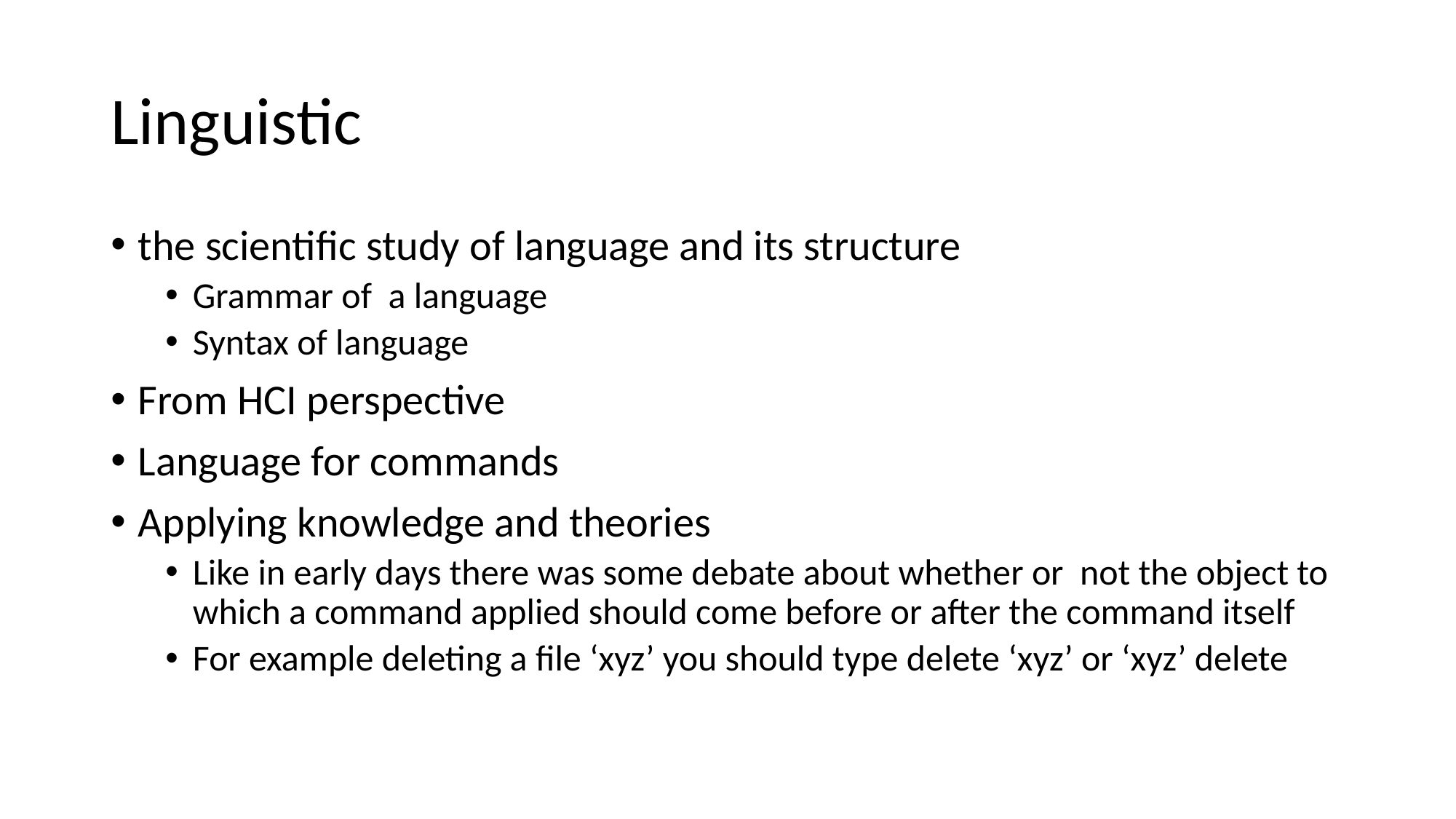

# Linguistic
the scientific study of language and its structure
Grammar of  a language
Syntax of language
From HCI perspective
Language for commands
Applying knowledge and theories
Like in early days there was some debate about whether or  not the object to which a command applied should come before or after the command itself
For example deleting a file ‘xyz’ you should type delete ‘xyz’ or ‘xyz’ delete